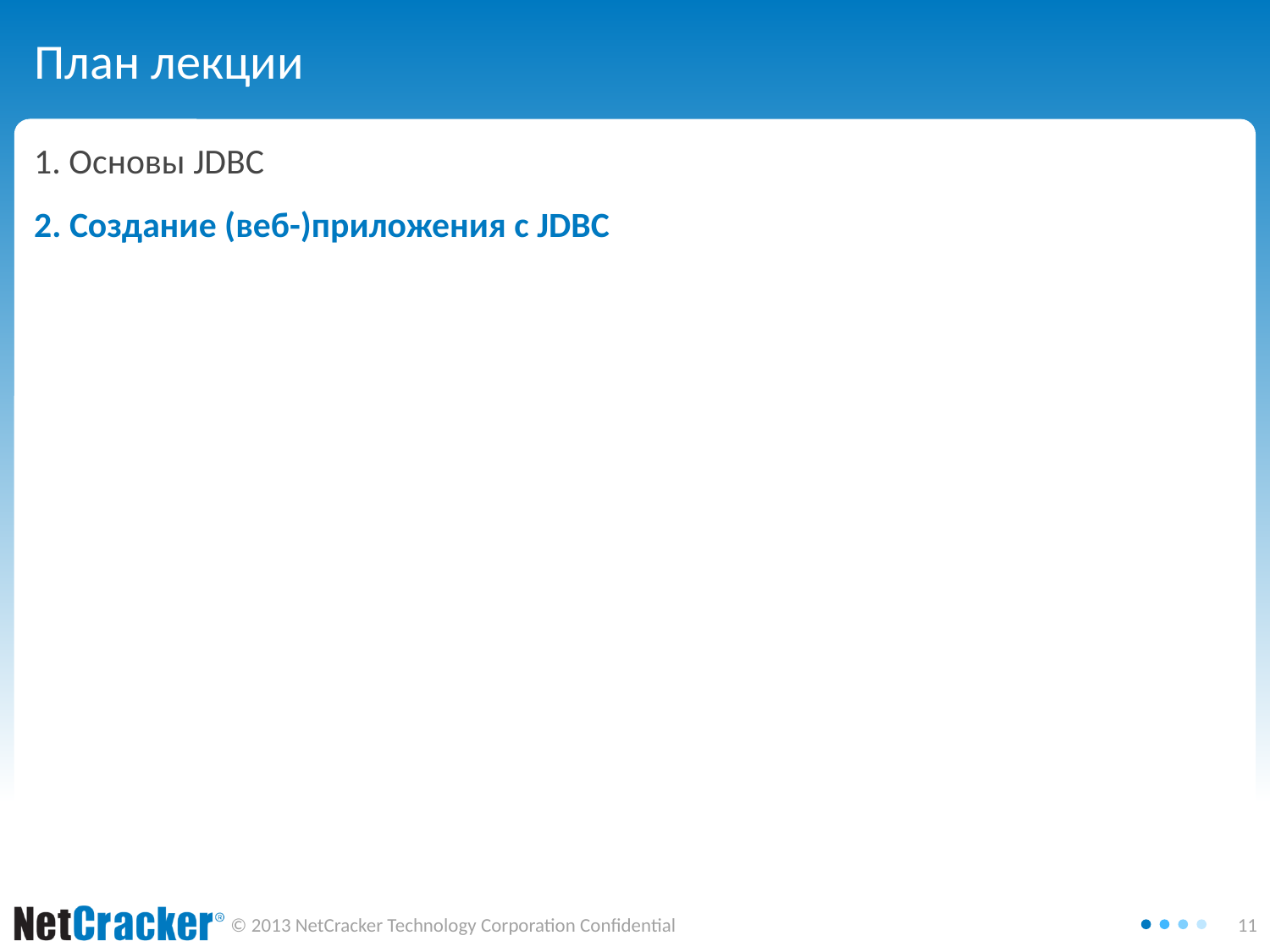

# План лекции
1. Основы JDBC
2. Создание (веб-)приложения с JDBC